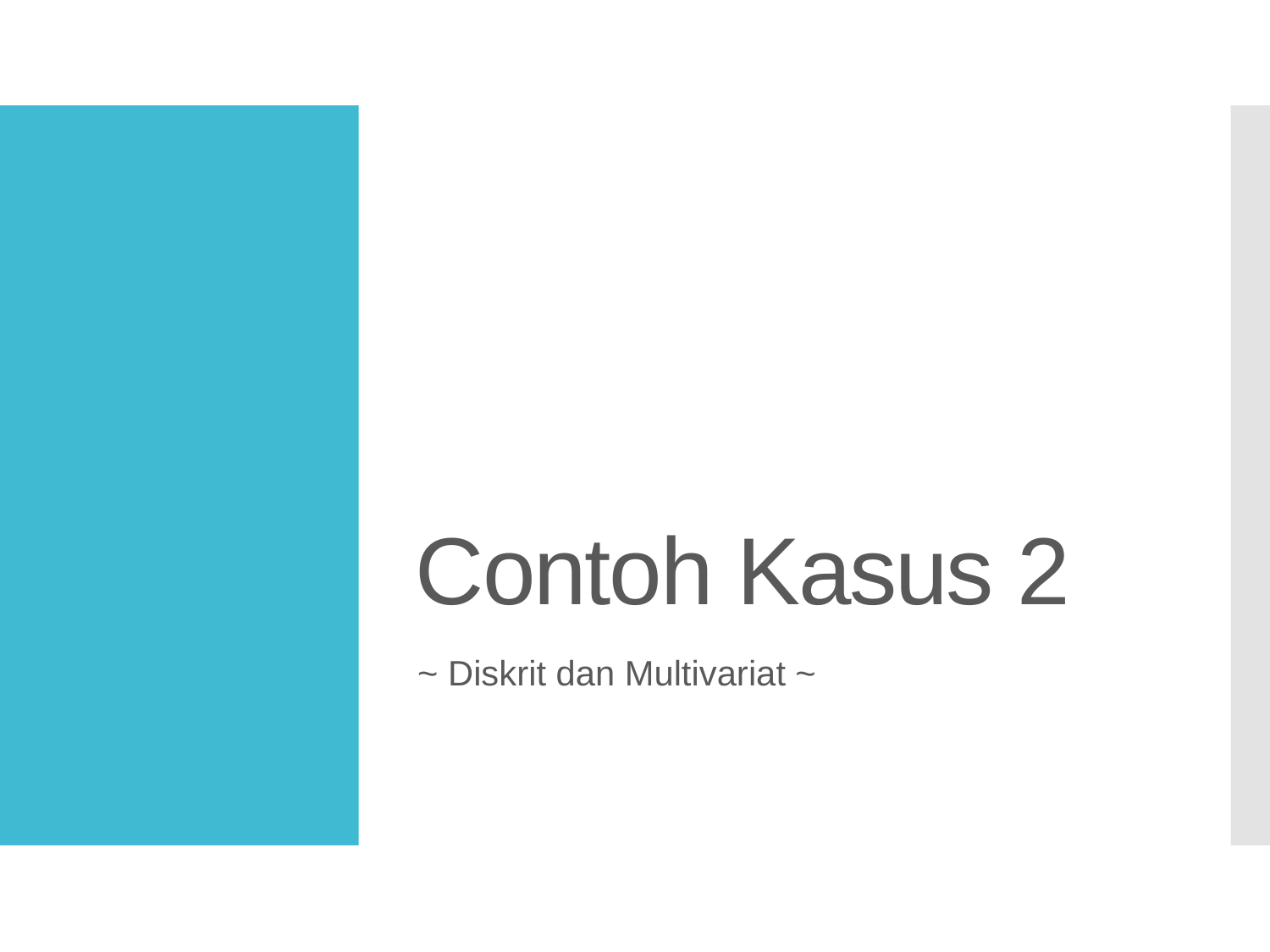

# Contoh Kasus 2
~ Diskrit dan Multivariat ~